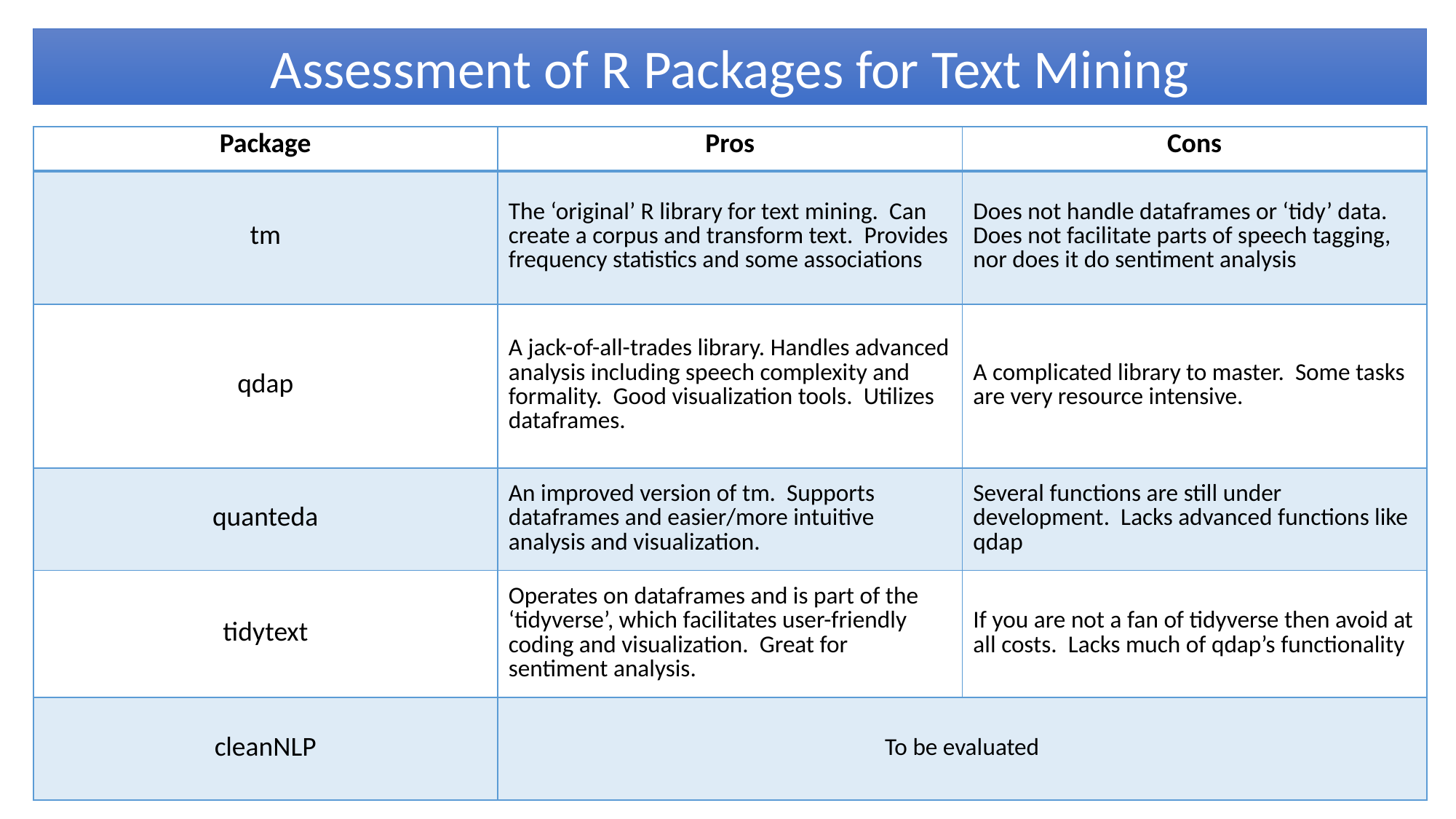

Assessment of R Packages for Text Mining
| Package | Pros | Cons |
| --- | --- | --- |
| tm | The ‘original’ R library for text mining. Can create a corpus and transform text. Provides frequency statistics and some associations | Does not handle dataframes or ‘tidy’ data. Does not facilitate parts of speech tagging, nor does it do sentiment analysis |
| qdap | A jack-of-all-trades library. Handles advanced analysis including speech complexity and formality. Good visualization tools. Utilizes dataframes. | A complicated library to master. Some tasks are very resource intensive. |
| quanteda | An improved version of tm. Supports dataframes and easier/more intuitive analysis and visualization. | Several functions are still under development. Lacks advanced functions like qdap |
| tidytext | Operates on dataframes and is part of the ‘tidyverse’, which facilitates user-friendly coding and visualization. Great for sentiment analysis. | If you are not a fan of tidyverse then avoid at all costs. Lacks much of qdap’s functionality |
| cleanNLP | To be evaluated |  |